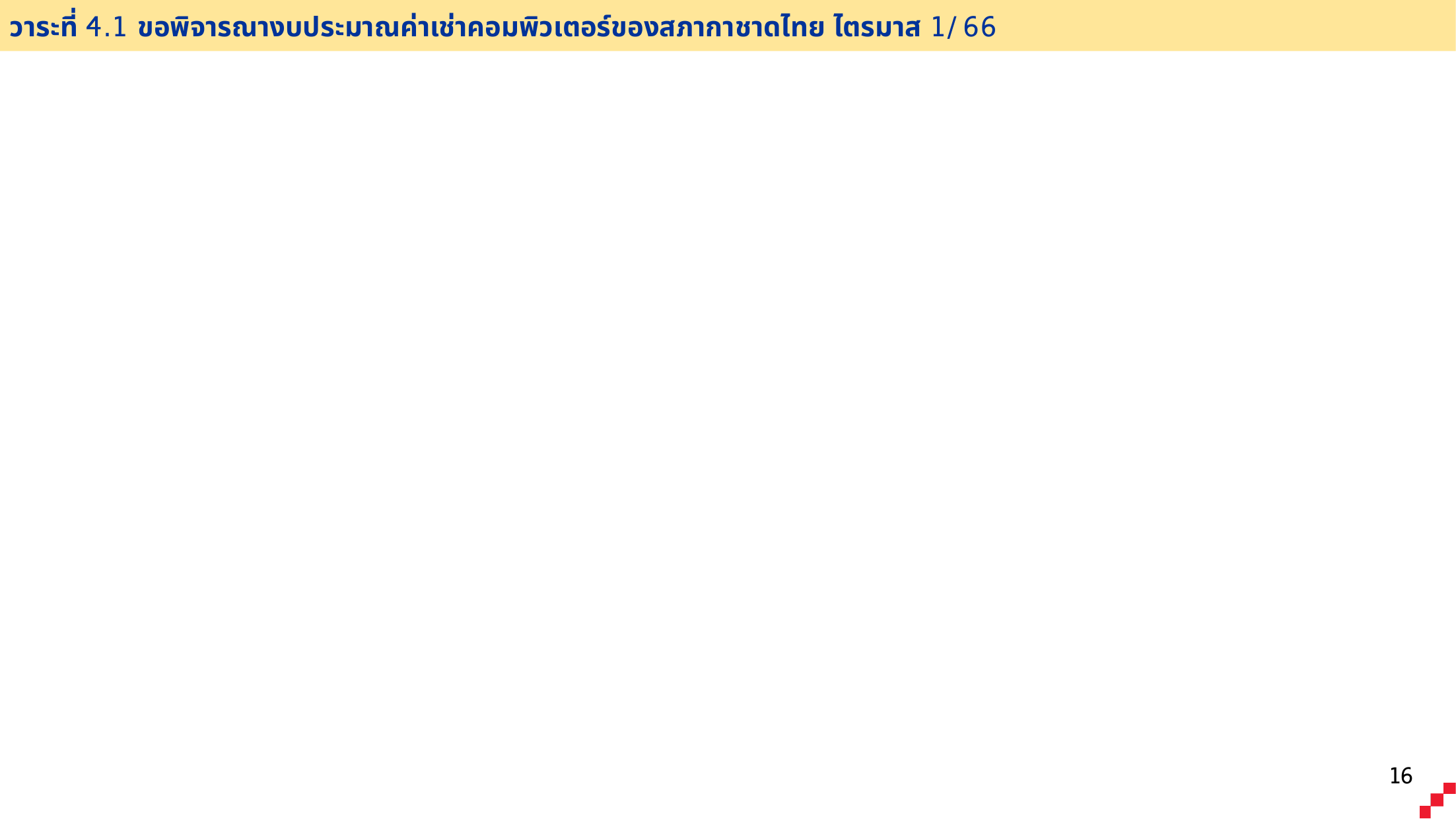

วาระที่ 4.1 ขอพิจารณางบประมาณค่าเช่าคอมพิวเตอร์ของสภากาชาดไทย ไตรมาส 1/66
16